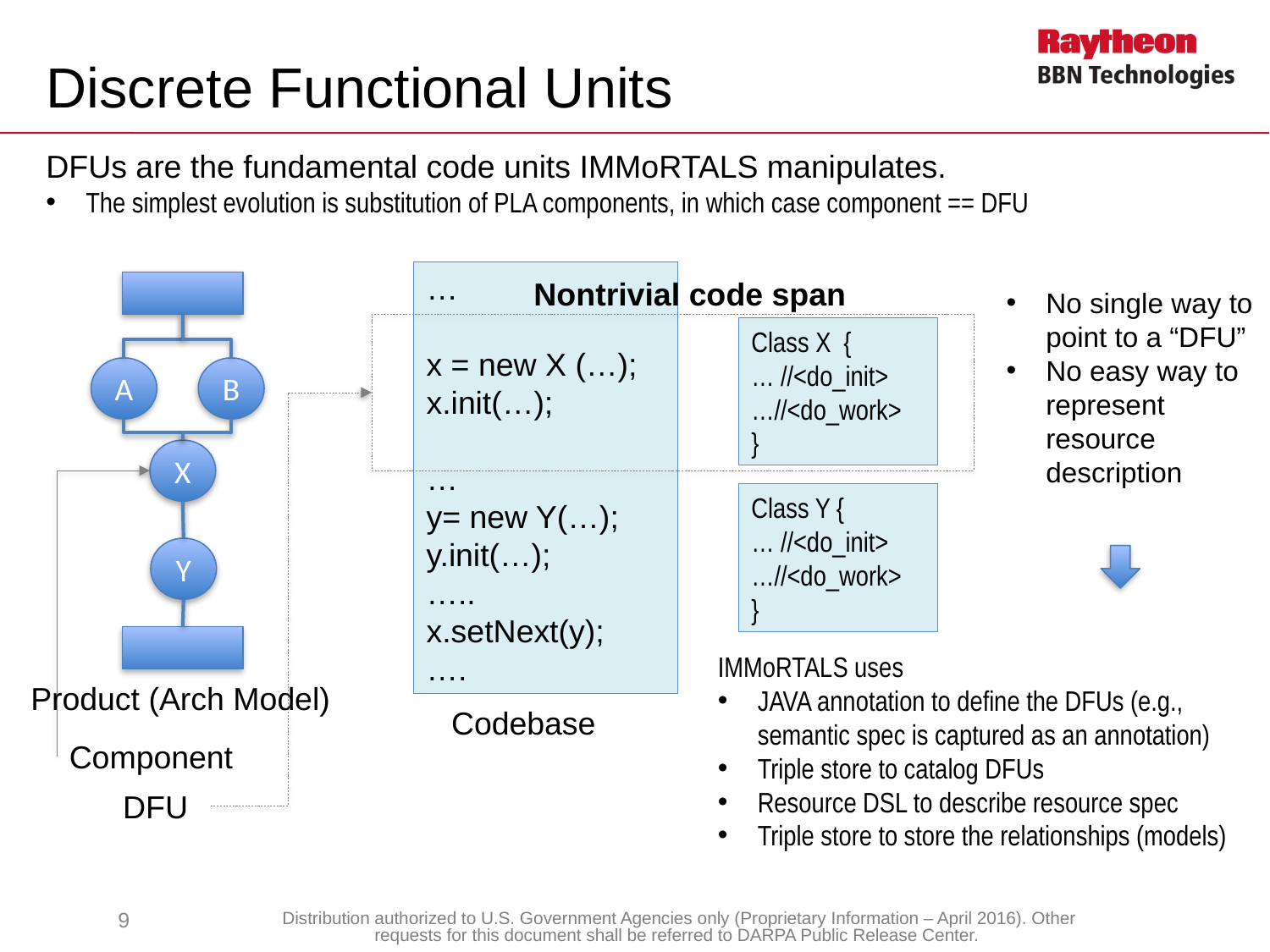

# Discrete Functional Units
DFUs are the fundamental code units IMMoRTALS manipulates.
The simplest evolution is substitution of PLA components, in which case component == DFU
…

x = new X (…);
x.init(…);

…
y= new Y(…);
y.init(…);
…..
x.setNext(y);
….
Nontrivial code span

A
B
X
Y

No single way to point to a “DFU”
No easy way to represent resource description

Class X  {
… //<do_init>
…//<do_work>
}
Class Y {
… //<do_init>
…//<do_work>
}

IMMoRTALS uses
JAVA annotation to define the DFUs (e.g., semantic spec is captured as an annotation)
Triple store to catalog DFUs
Resource DSL to describe resource spec
Triple store to store the relationships (models)
Product (Arch Model)
Codebase
Component
DFU
9